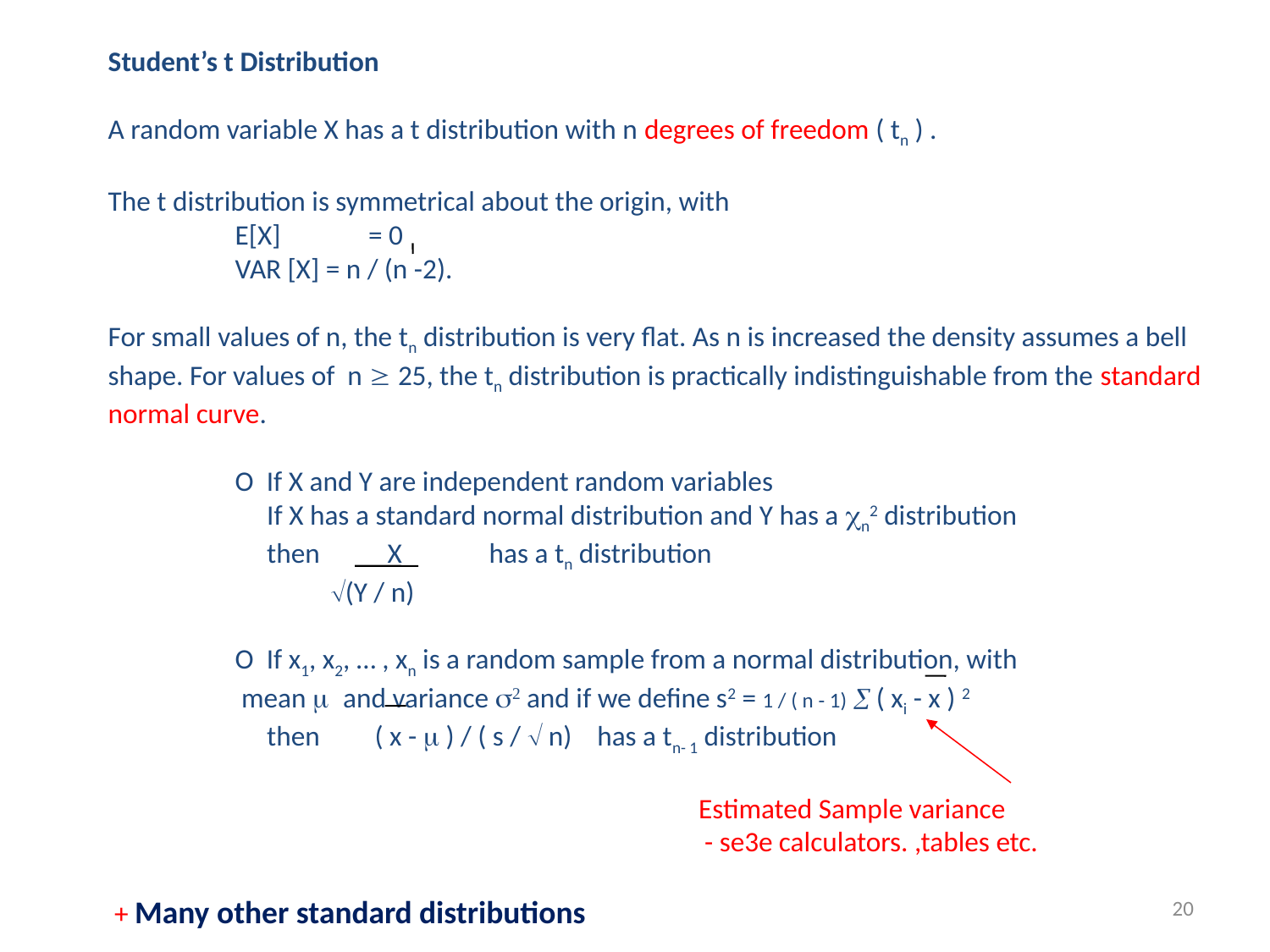

Student’s t Distribution
A random variable X has a t distribution with n degrees of freedom ( tn ) .
The t distribution is symmetrical about the origin, with
	E[X] 	 = 0
	VAR [X] = n / (n -2).
For small values of n, the tn distribution is very flat. As n is increased the density assumes a bell shape. For values of  n ≥ 25, the tn distribution is practically indistinguishable from the standard normal curve.
	O  If X and Y are independent random variables
	     If X has a standard normal distribution and Y has a χn2 distribution
	     then	    X	has a tn distribution
	               √(Y / n)
	O  If x1, x2, … , xn is a random sample from a normal distribution, with
                     mean μ and variance σ2 and if we define s2 = 1 / ( n - 1) ∑ ( xi - x ) 2
	     then 	  ( x - μ ) / ( s / √ n)    has a tn- 1 distribution
                                                                                             Estimated Sample variance
                                                                                              - se3e calculators. ,tables etc.
 + Many other standard distributions

20